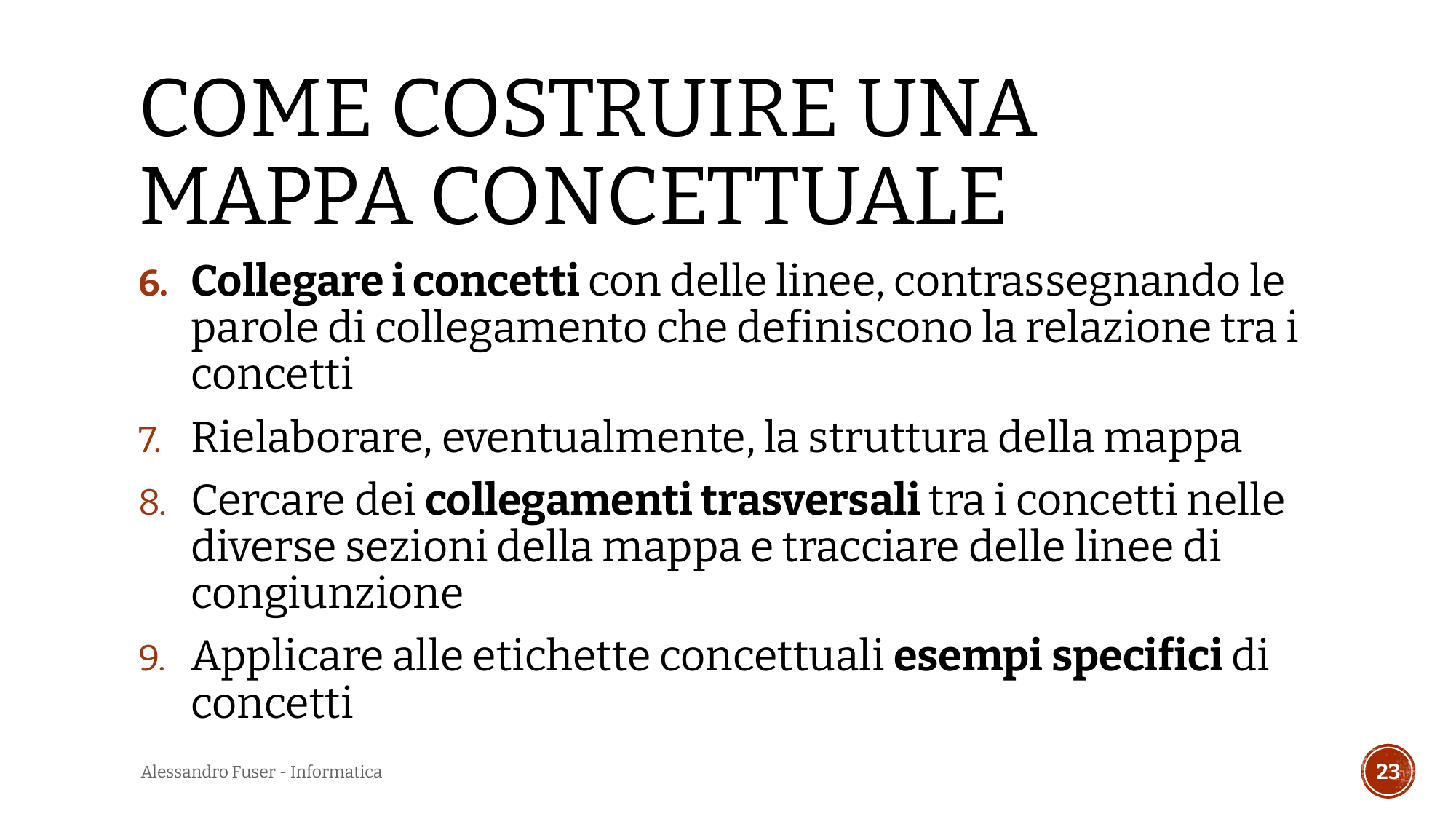

# Come costruire una mappa concettuale
Collegare i concetti con delle linee, contrassegnando le parole di collegamento che definiscono la relazione tra i concetti
Rielaborare, eventualmente, la struttura della mappa
Cercare dei collegamenti trasversali tra i concetti nelle diverse sezioni della mappa e tracciare delle linee di congiunzione
Applicare alle etichette concettuali esempi specifici di concetti
Alessandro Fuser - Informatica
23